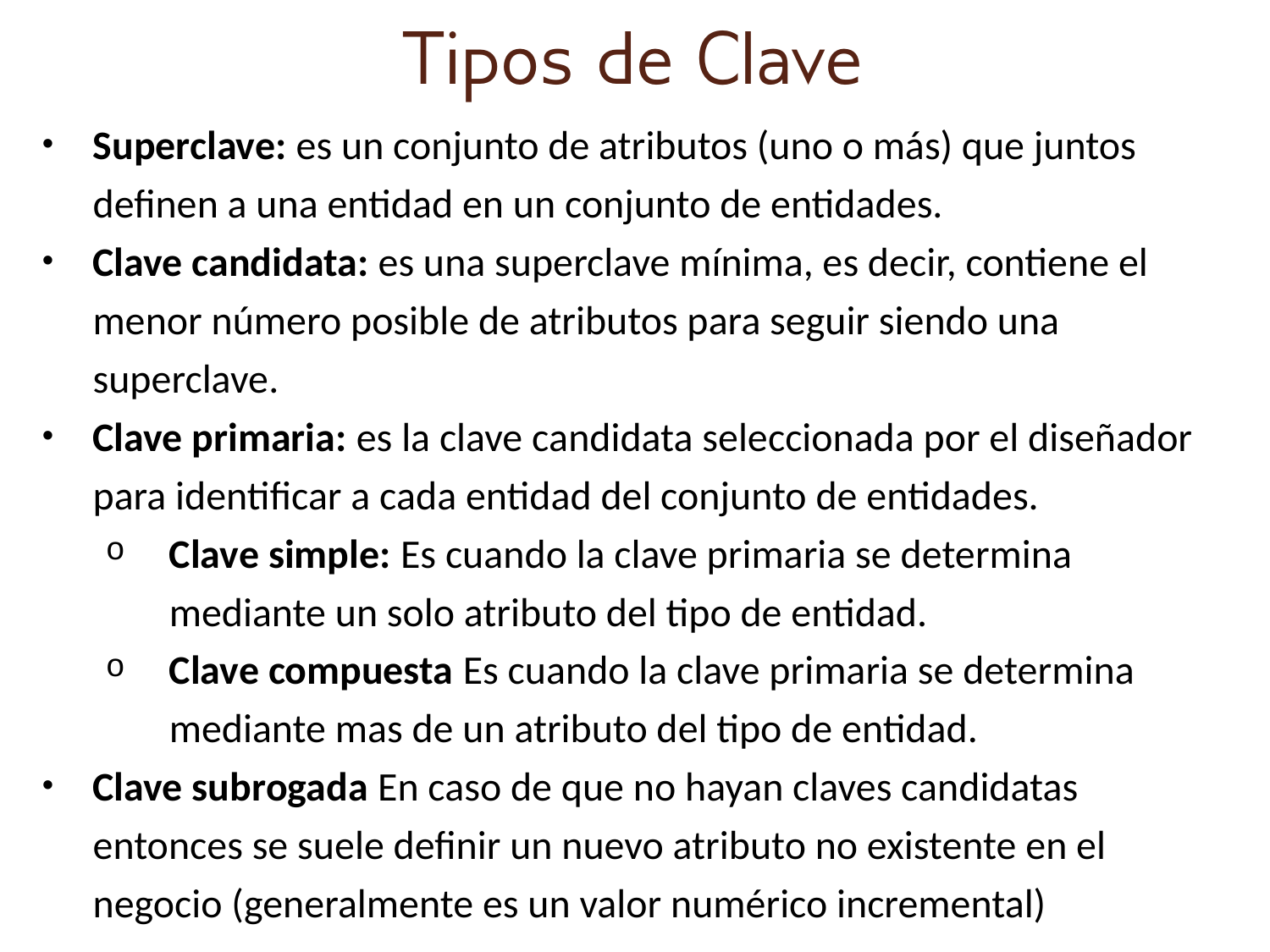

Tipos de Clave
Superclave: es un conjunto de atributos (uno o más) que juntos definen a una entidad en un conjunto de entidades.
Clave candidata: es una superclave mínima, es decir, contiene el menor número posible de atributos para seguir siendo una superclave.
Clave primaria: es la clave candidata seleccionada por el diseñador para identificar a cada entidad del conjunto de entidades.
Clave simple: Es cuando la clave primaria se determina mediante un solo atributo del tipo de entidad.
Clave compuesta Es cuando la clave primaria se determina mediante mas de un atributo del tipo de entidad.
Clave subrogada En caso de que no hayan claves candidatas entonces se suele definir un nuevo atributo no existente en el negocio (generalmente es un valor numérico incremental)